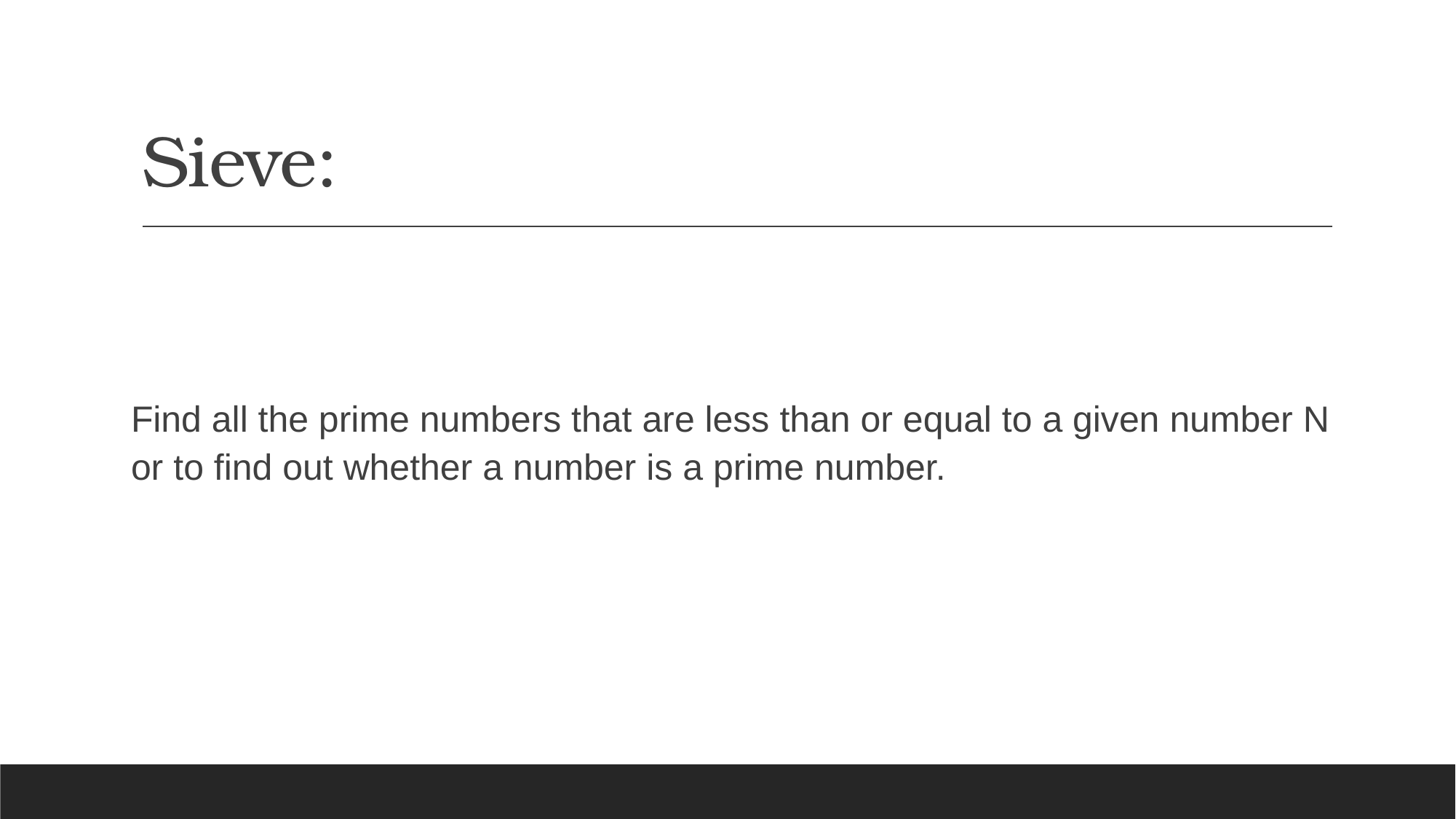

# Sieve:

Find all the prime numbers that are less than or equal to a given number N or to find out whether a number is a prime number.